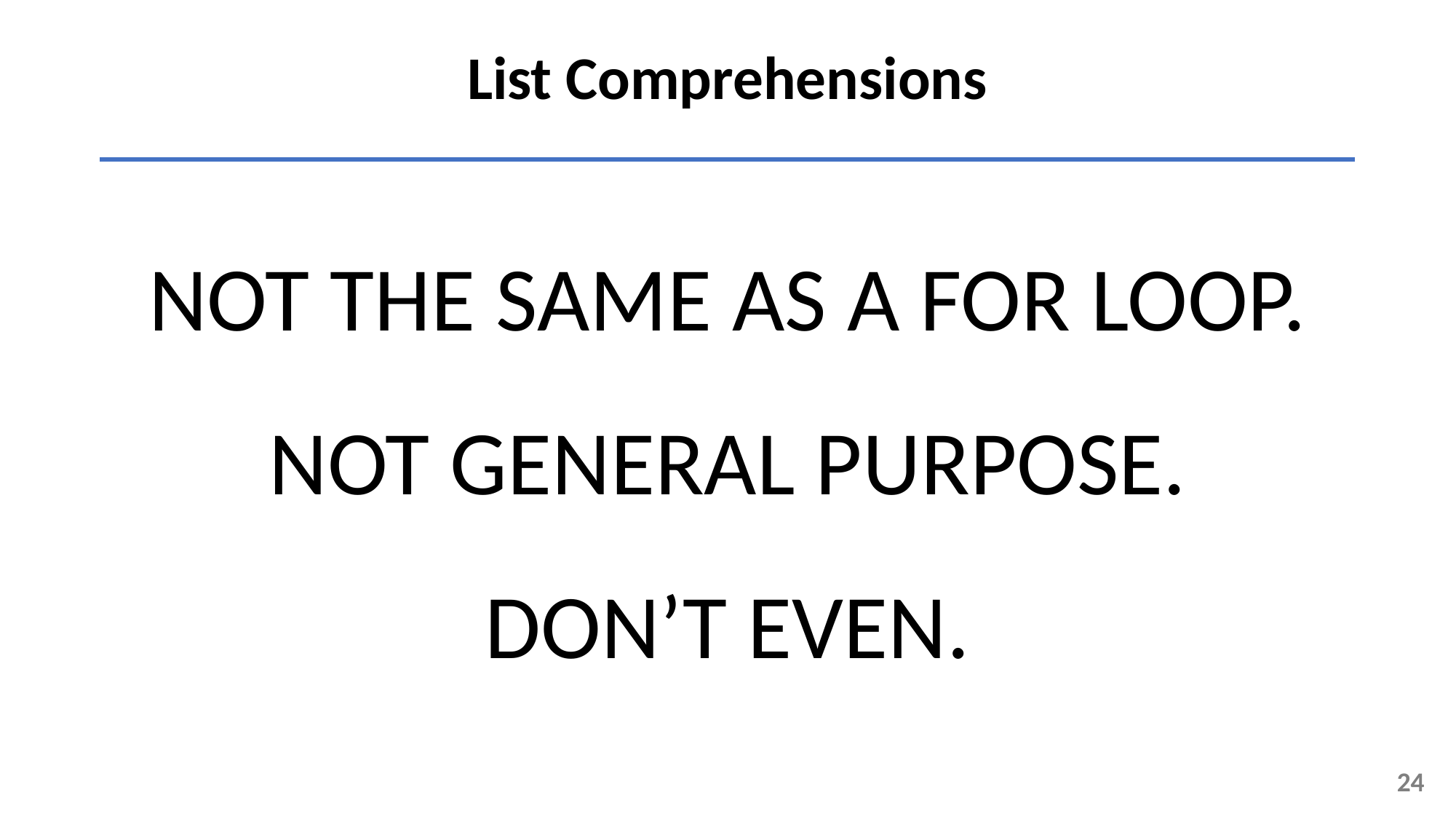

List Comprehensions
NOT THE SAME AS A FOR LOOP.
NOT GENERAL PURPOSE.
DON’T EVEN.
24